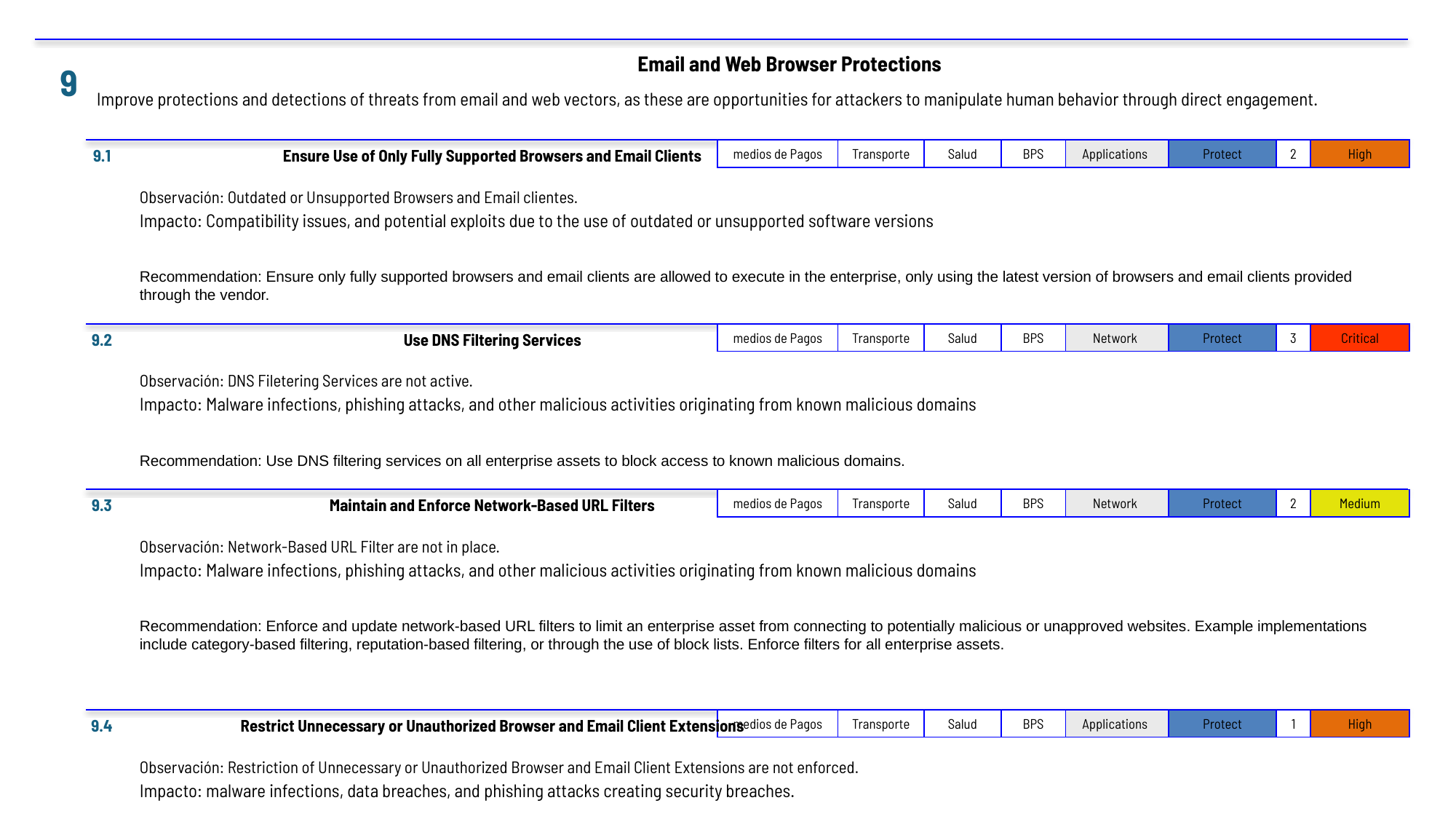

Email and Web Browser Protections
9
Improve protections and detections of threats from email and web vectors, as these are opportunities for attackers to manipulate human behavior through direct engagement.
9.1
Ensure Use of Only Fully Supported Browsers and Email Clients
| medios de Pagos | Transporte | Salud | BPS |
| --- | --- | --- | --- |
| Applications | Protect | 2 | High |
| --- | --- | --- | --- |
Observación: Outdated or Unsupported Browsers and Email clientes.
Impacto: Compatibility issues, and potential exploits due to the use of outdated or unsupported software versions
Recommendation: Ensure only fully supported browsers and email clients are allowed to execute in the enterprise, only using the latest version of browsers and email clients provided through the vendor.
9.2
Use DNS Filtering Services
| medios de Pagos | Transporte | Salud | BPS |
| --- | --- | --- | --- |
| Network | Protect | 3 | Critical |
| --- | --- | --- | --- |
Observación: DNS Filetering Services are not active.
Impacto: Malware infections, phishing attacks, and other malicious activities originating from known malicious domains
Recommendation: Use DNS filtering services on all enterprise assets to block access to known malicious domains.
9.3
Maintain and Enforce Network-Based URL Filters
| medios de Pagos | Transporte | Salud | BPS |
| --- | --- | --- | --- |
| Network | Protect | 2 | Medium |
| --- | --- | --- | --- |
Observación: Network-Based URL Filter are not in place.
Impacto: Malware infections, phishing attacks, and other malicious activities originating from known malicious domains
Recommendation: Enforce and update network-based URL filters to limit an enterprise asset from connecting to potentially malicious or unapproved websites. Example implementations include category-based filtering, reputation-based filtering, or through the use of block lists. Enforce filters for all enterprise assets.
9.4
Restrict Unnecessary or Unauthorized Browser and Email Client Extensions
| medios de Pagos | Transporte | Salud | BPS |
| --- | --- | --- | --- |
| Applications | Protect | 1 | High |
| --- | --- | --- | --- |
Observación: Restriction of Unnecessary or Unauthorized Browser and Email Client Extensions are not enforced.
Impacto: malware infections, data breaches, and phishing attacks creating security breaches.
Recommendation: Restrict, either through uninstalling or disabling, any unauthorized or unnecessary browser or email client plugins, extensions, and add-on applications.